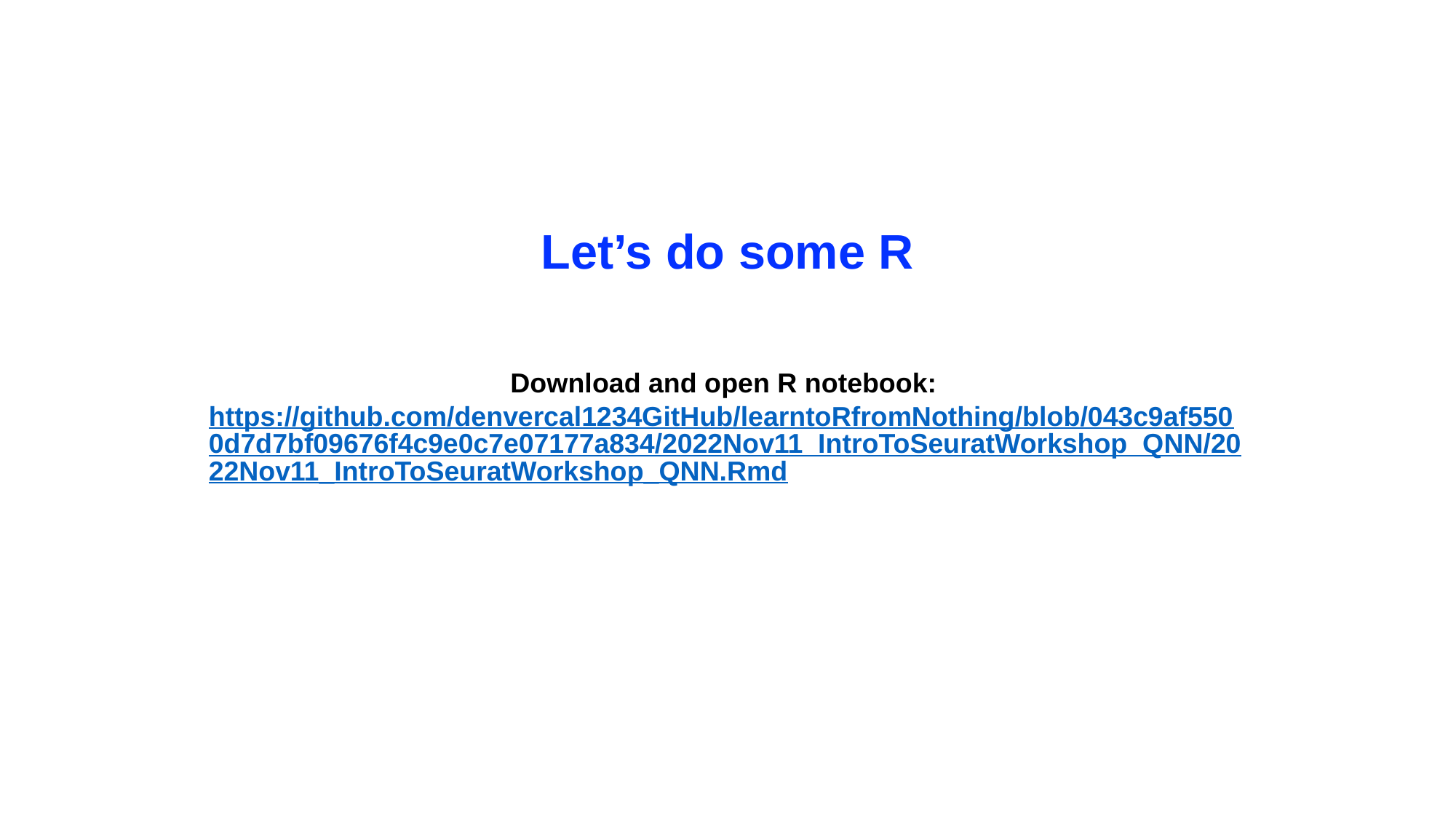

Let’s do some R
Download and open R notebook: https://github.com/denvercal1234GitHub/learntoRfromNothing/blob/043c9af5500d7d7bf09676f4c9e0c7e07177a834/2022Nov11_IntroToSeuratWorkshop_QNN/2022Nov11_IntroToSeuratWorkshop_QNN.Rmd